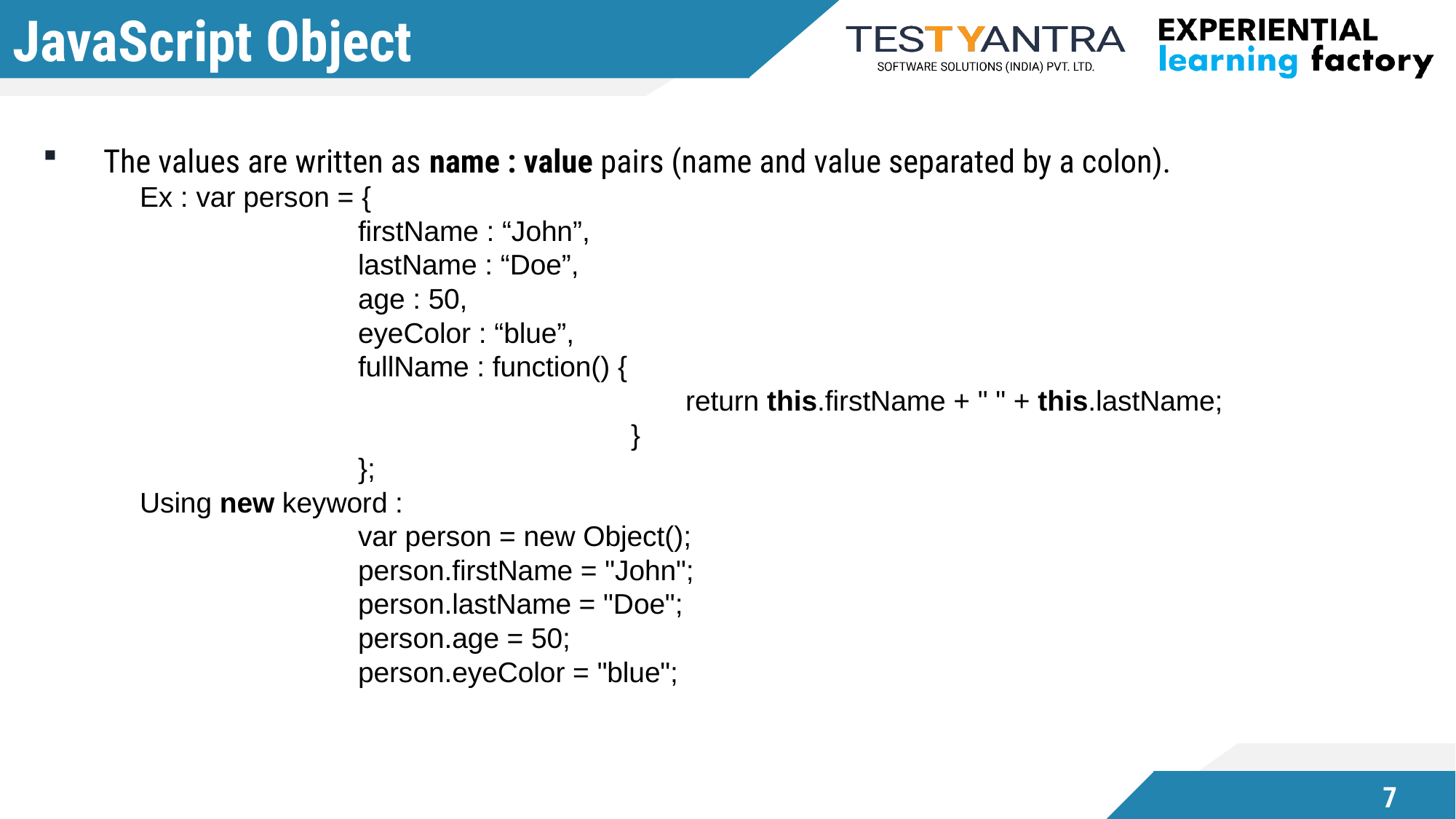

# JavaScript Object

The values are written as name : value pairs (name and value separated by a colon).
	Ex : var person = {
			firstName : “John”,
			lastName : “Doe”,
			age : 50,
			eyeColor : “blue”,
			fullName : function() {
  				  		return this.firstName + " " + this.lastName;
  					       }
			};
	Using new keyword :
		 	var person = new Object();
			person.firstName = "John";
			person.lastName = "Doe";
			person.age = 50;
			person.eyeColor = "blue";

7